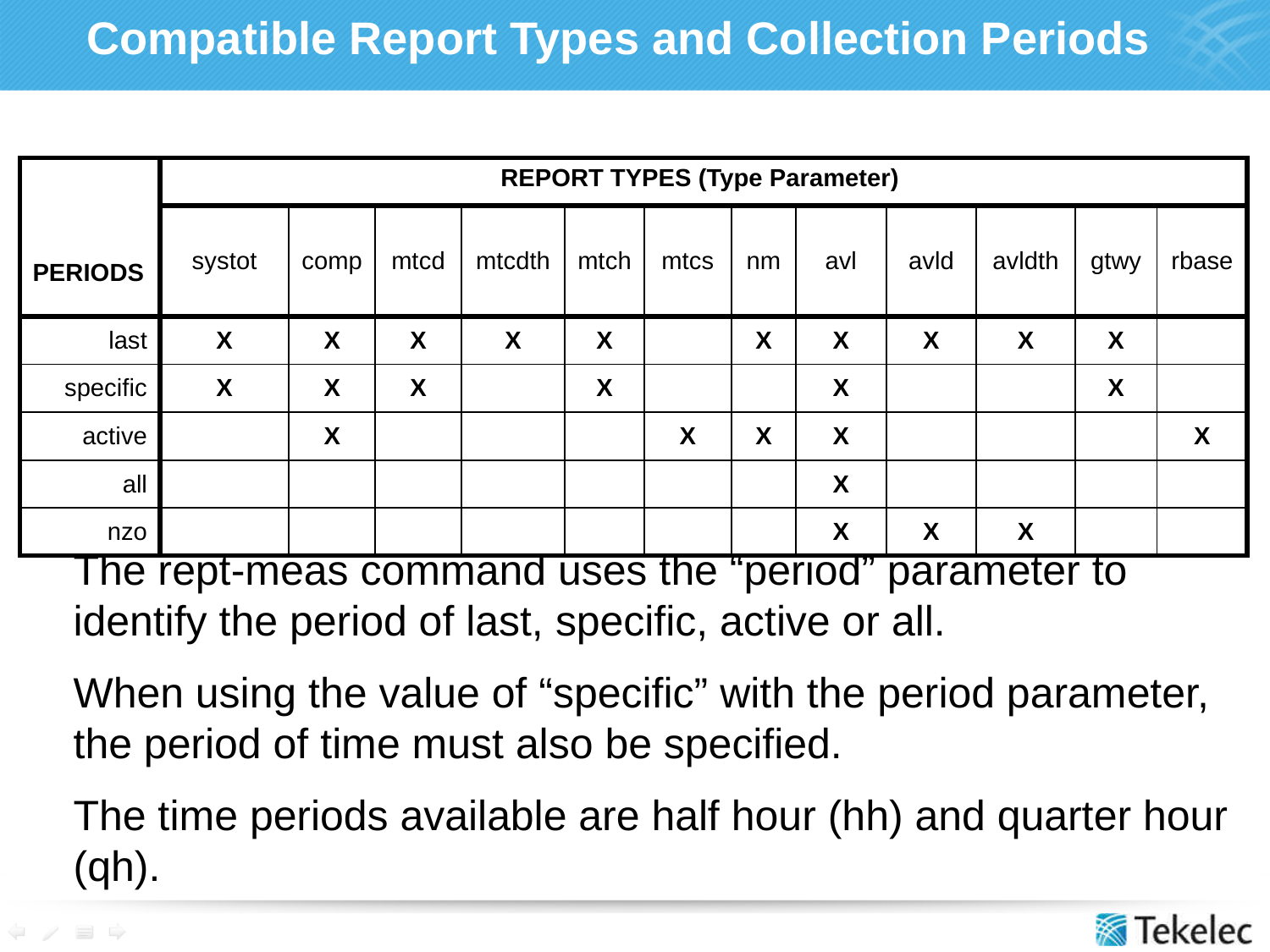

# Compatible Report Types and Collection Periods
| PERIODS | REPORT TYPES (Type Parameter) |  |  |  |  |  |  |  |  |  |  |  |
| --- | --- | --- | --- | --- | --- | --- | --- | --- | --- | --- | --- | --- |
|  | systot | comp | mtcd | mtcdth | mtch | mtcs | nm | avl | avld | avldth | gtwy | rbase |
| last | X | X | X | X | X |  | X | X | X | X | X |  |
| specific | X | X | X |  | X |  |  | X |  |  | X |  |
| active |  | X |  |  |  | X | X | X |  |  |  | X |
| all |  |  |  |  |  |  |  | X |  |  |  |  |
| nzo |  |  |  |  |  |  |  | X | X | X |  |  |
The rept-meas command uses the “period” parameter to identify the period of last, specific, active or all.
When using the value of “specific” with the period parameter, the period of time must also be specified.
The time periods available are half hour (hh) and quarter hour (qh).